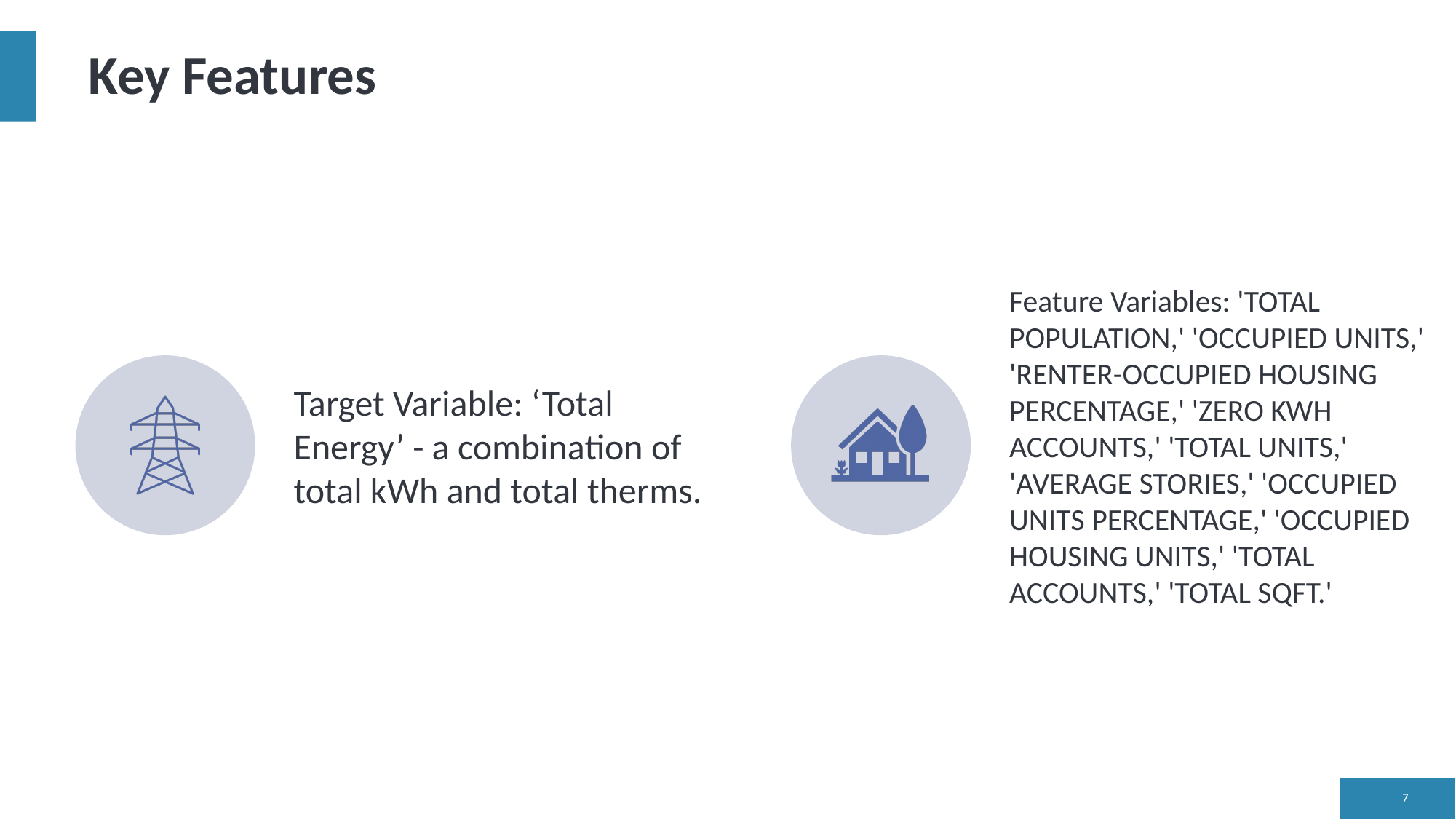

# Key Features
Target Variable: ‘Total Energy’ - a combination of total kWh and total therms.
Feature Variables: 'TOTAL POPULATION,' 'OCCUPIED UNITS,' 'RENTER-OCCUPIED HOUSING PERCENTAGE,' 'ZERO KWH ACCOUNTS,' 'TOTAL UNITS,' 'AVERAGE STORIES,' 'OCCUPIED UNITS PERCENTAGE,' 'OCCUPIED HOUSING UNITS,' 'TOTAL ACCOUNTS,' 'TOTAL SQFT.'
7